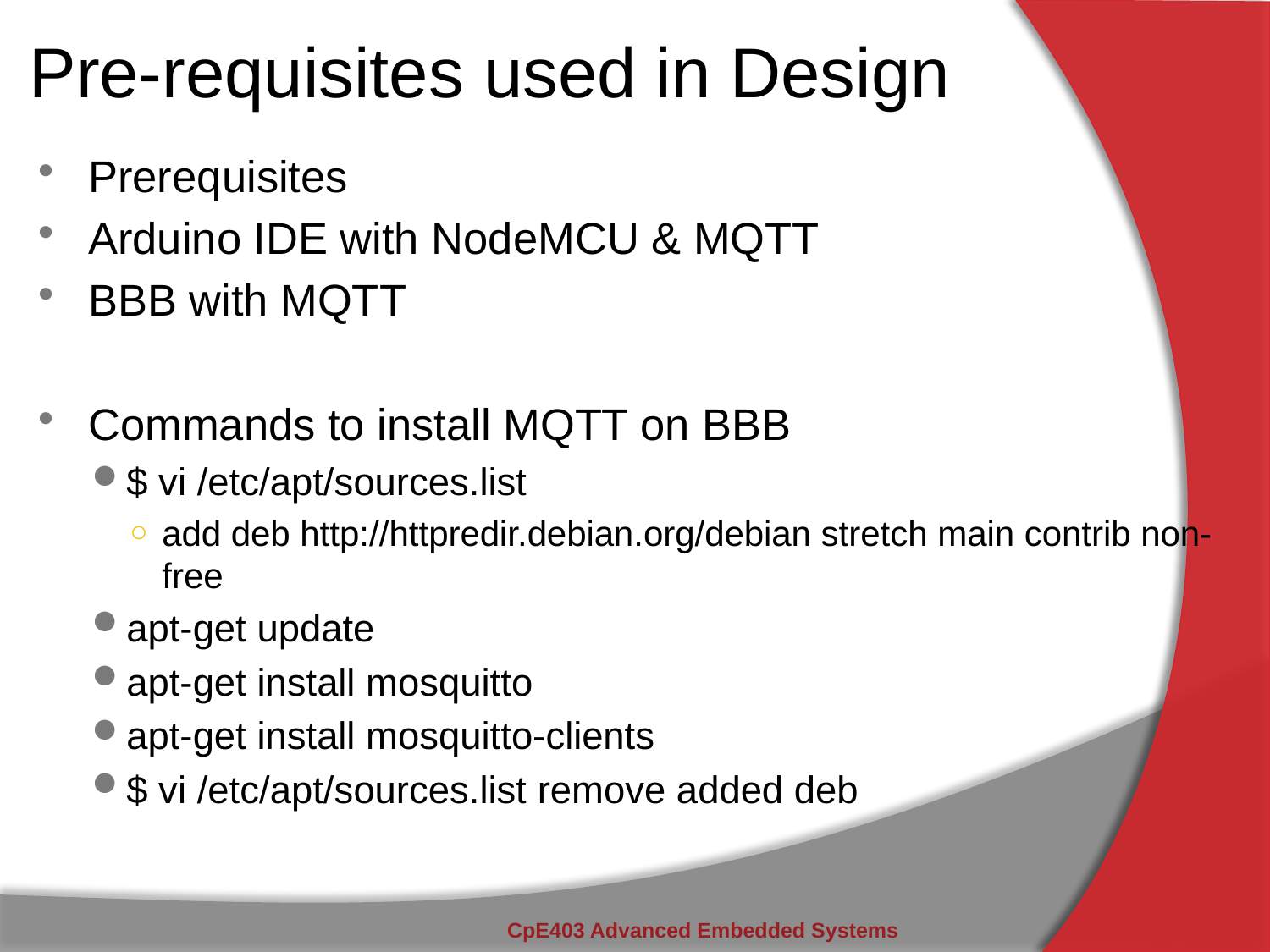

# Pre-requisites used in Design
Prerequisites
Arduino IDE with NodeMCU & MQTT
BBB with MQTT

Commands to install MQTT on BBB
$ vi /etc/apt/sources.list
add deb http://httpredir.debian.org/debian stretch main contrib non-free
apt-get update
apt-get install mosquitto
apt-get install mosquitto-clients
$ vi /etc/apt/sources.list remove added deb

CpE403 Advanced Embedded Systems